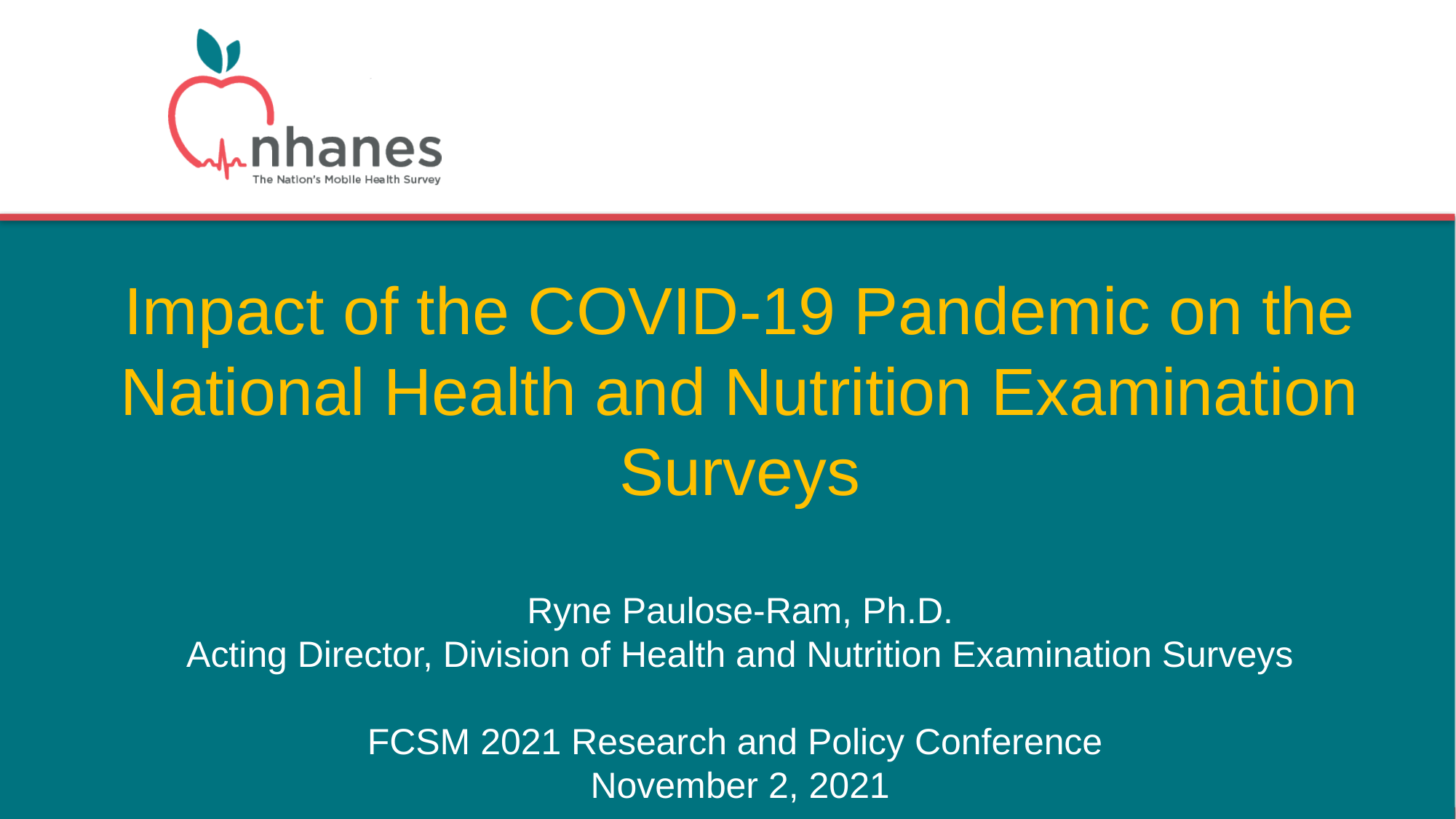

Impact of the COVID-19 Pandemic on the National Health and Nutrition Examination Surveys

Ryne Paulose-Ram, Ph.D.
Acting Director, Division of Health and Nutrition Examination Surveys

FCSM 2021 Research and Policy Conference
November 2, 2021